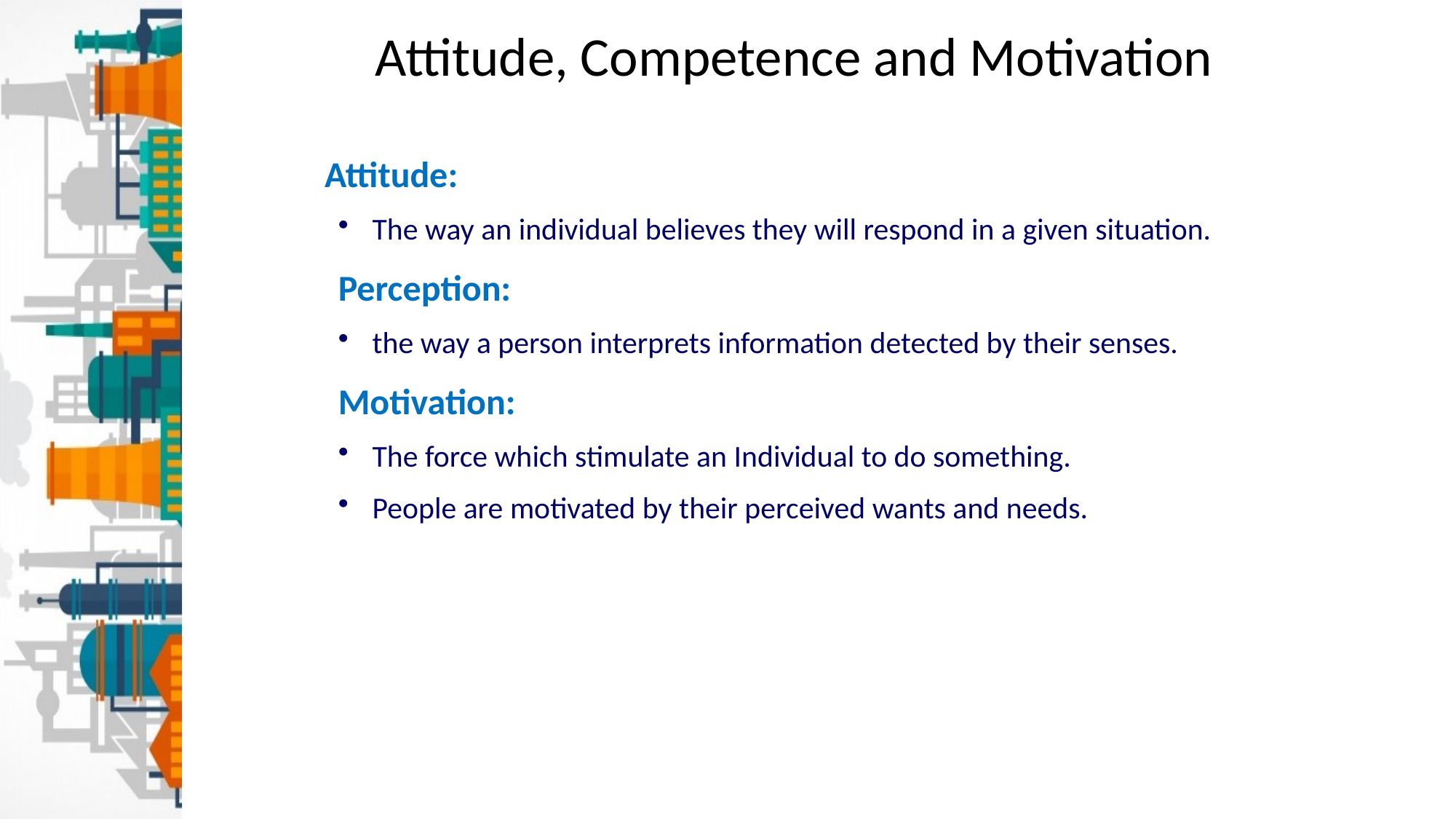

Attitude, Competence and Motivation
     Attitude:
The way an individual believes they will respond in a given situation.
Perception:
the way a person interprets information detected by their senses.
Motivation:
The force which stimulate an Individual to do something.
People are motivated by their perceived wants and needs.